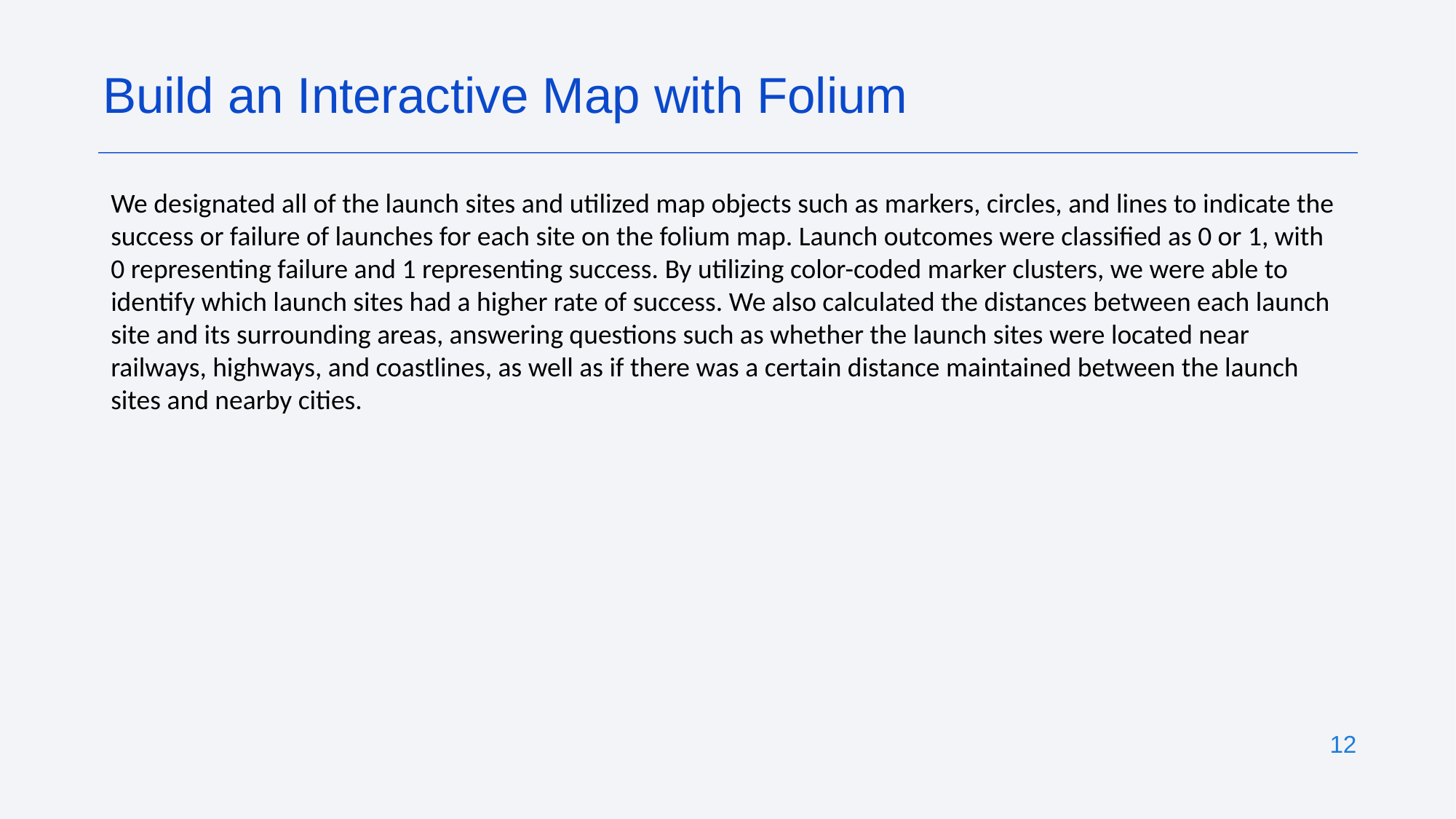

Build an Interactive Map with Folium
We designated all of the launch sites and utilized map objects such as markers, circles, and lines to indicate the success or failure of launches for each site on the folium map. Launch outcomes were classified as 0 or 1, with 0 representing failure and 1 representing success. By utilizing color-coded marker clusters, we were able to identify which launch sites had a higher rate of success. We also calculated the distances between each launch site and its surrounding areas, answering questions such as whether the launch sites were located near railways, highways, and coastlines, as well as if there was a certain distance maintained between the launch sites and nearby cities.
12